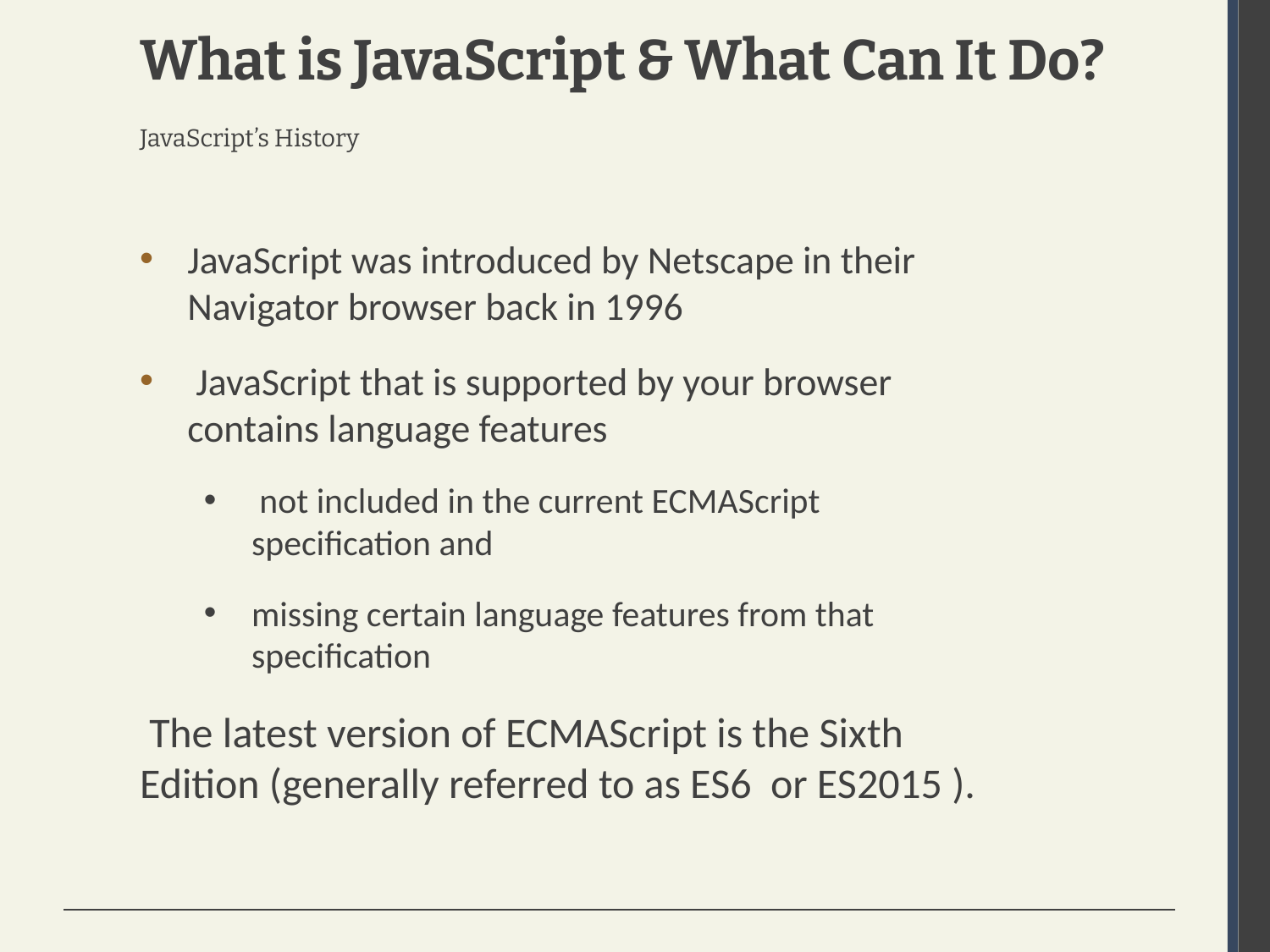

# What is JavaScript & What Can It Do?
JavaScript’s History
JavaScript was introduced by Netscape in their Navigator browser back in 1996
 JavaScript that is supported by your browser contains language features
 not included in the current ECMAScript specification and
missing certain language features from that specification
 The latest version of ECMAScript is the Sixth Edition (generally referred to as ES6  or ES2015 ).